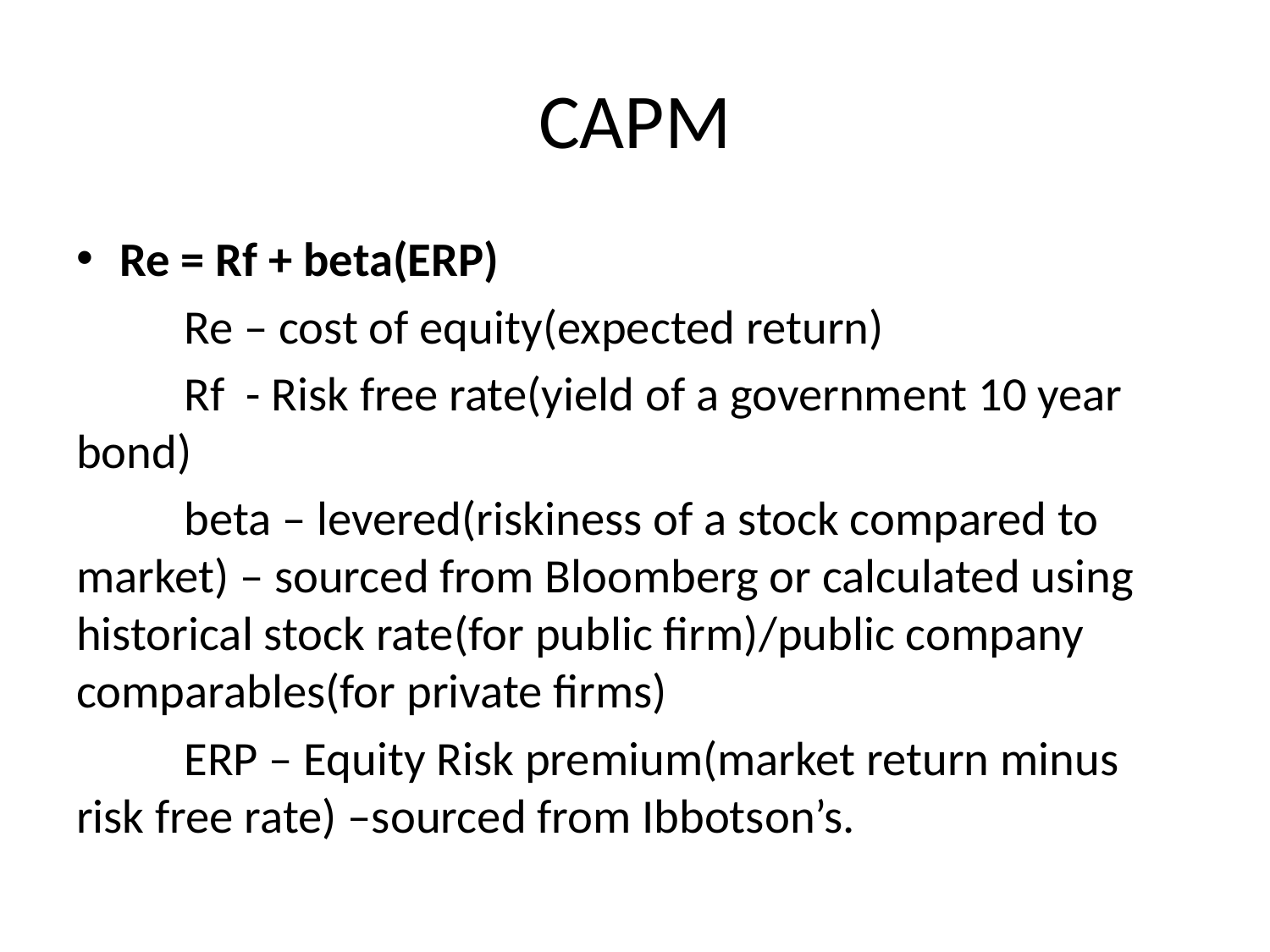

# CAPM
Re = Rf + beta(ERP)
	Re – cost of equity(expected return)
	Rf  - Risk free rate(yield of a government 10 year bond)
	beta – levered(riskiness of a stock compared to market) – sourced from Bloomberg or calculated using historical stock rate(for public firm)/public company comparables(for private firms)
	ERP – Equity Risk premium(market return minus risk free rate) –sourced from Ibbotson’s.